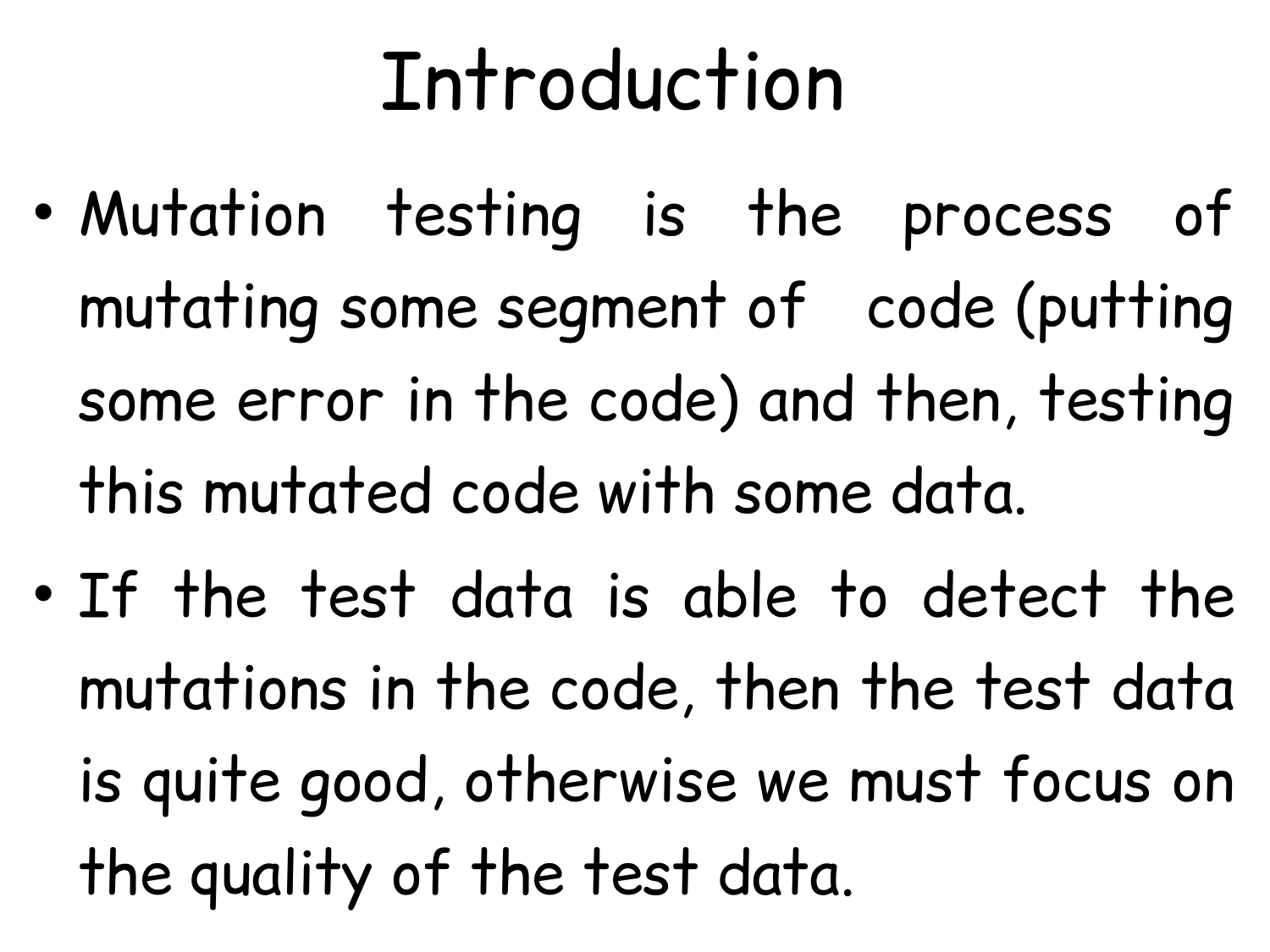

# Introduction
Mutation testing is the process of mutating some segment of   code (putting some error in the code) and then, testing this mutated code with some data.
If the test data is able to detect the mutations in the code, then the test data is quite good, otherwise we must focus on the quality of the test data.